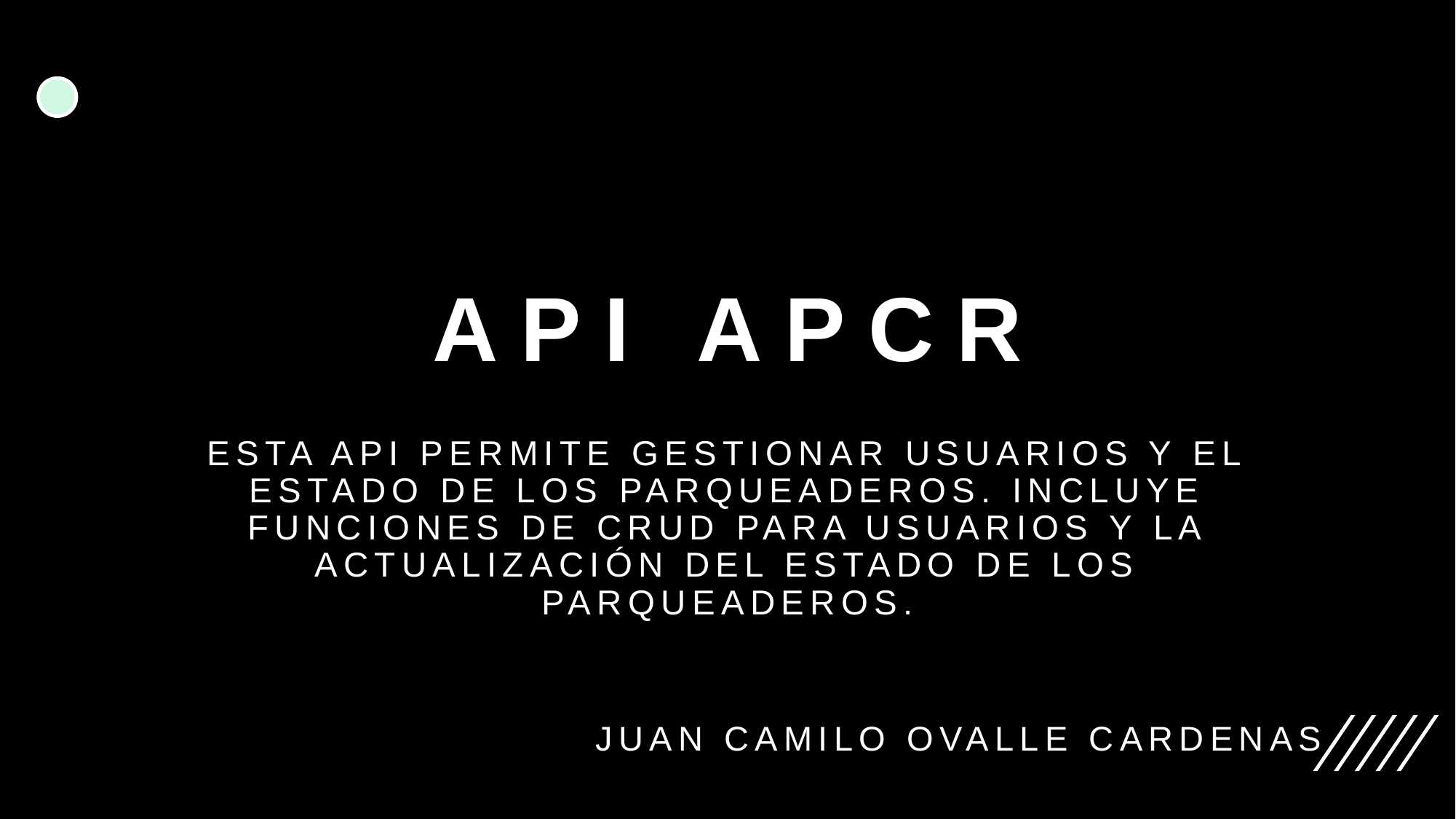

# API APCR
Esta API permite gestionar usuarios y el estado de los parqueaderos. Incluye funciones de CRUD para usuarios y la actualización del estado de los parqueaderos.
Juan camilo ovalle cardenas